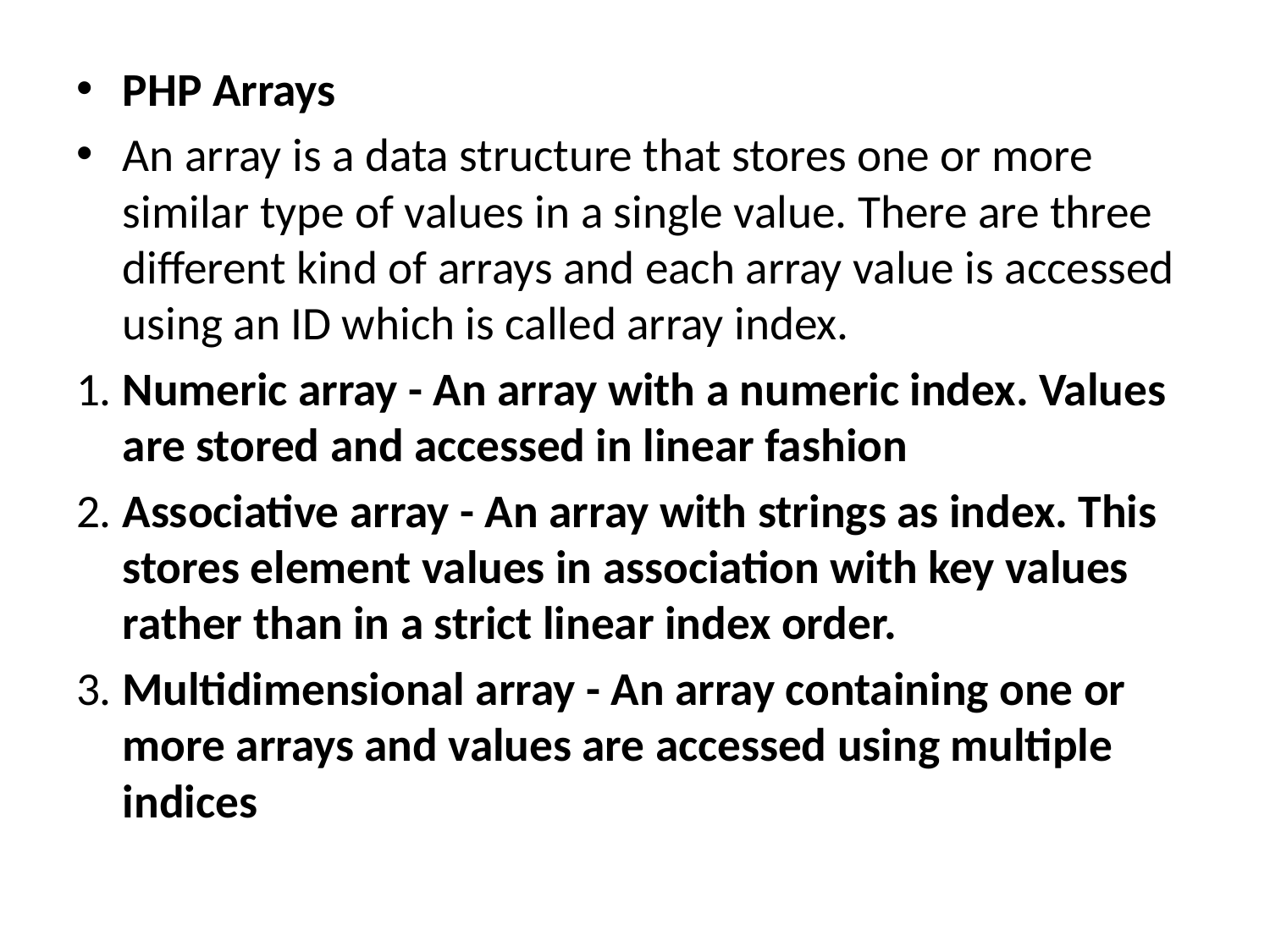

PHP Arrays
An array is a data structure that stores one or more similar type of values in a single value. There are three different kind of arrays and each array value is accessed using an ID which is called array index.
1. Numeric array - An array with a numeric index. Values are stored and accessed in linear fashion
2. Associative array - An array with strings as index. This stores element values in association with key values rather than in a strict linear index order.
3. Multidimensional array - An array containing one or more arrays and values are accessed using multiple indices